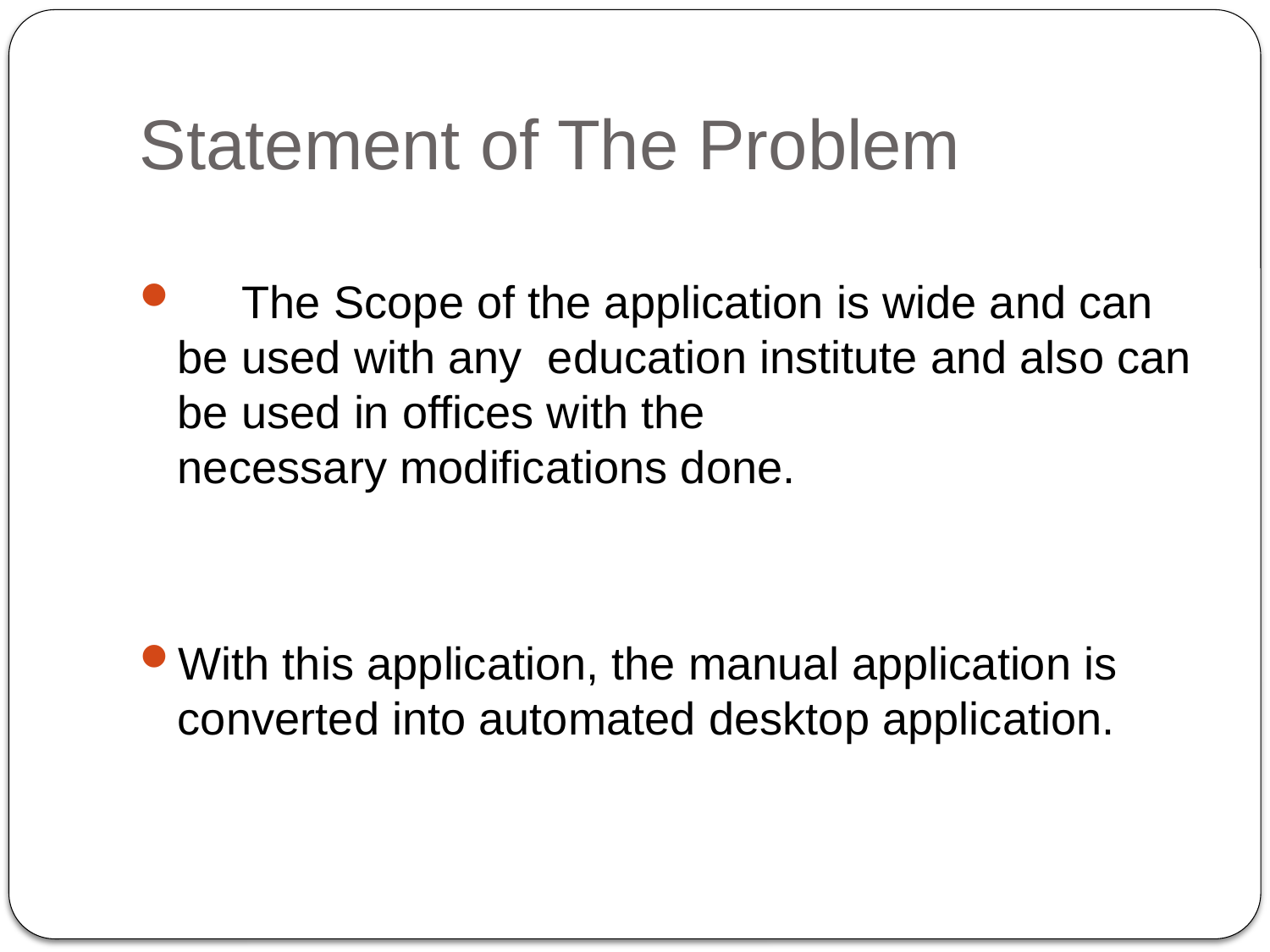

# Statement of The Problem

     The Scope of the application is wide and can be used with any  education institute and also can be used in offices with the necessary modifications done.

With this application, the manual application is converted into automated desktop application.